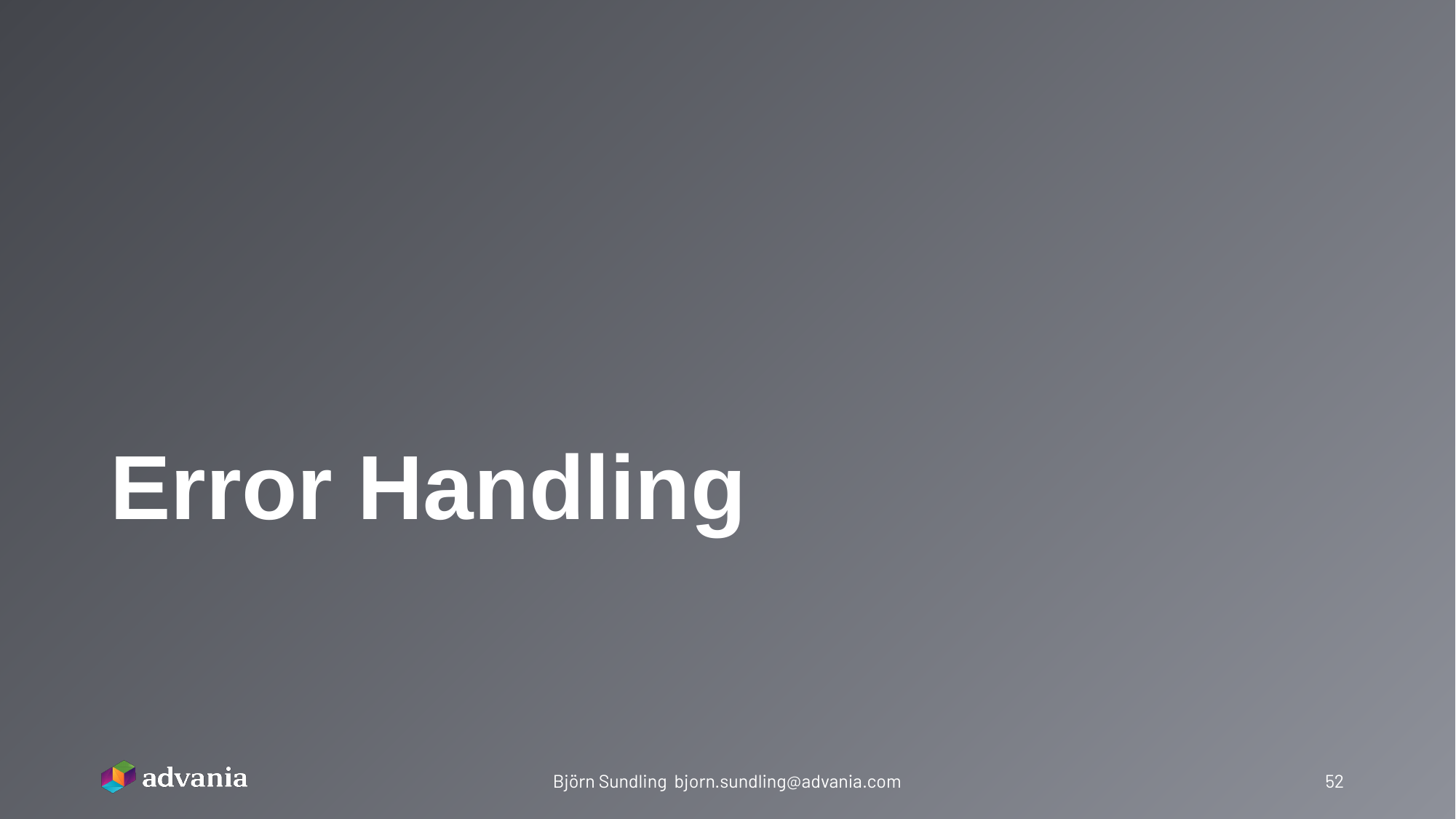

# Error Handling

Björn Sundling  bjorn.sundling@advania.com
52